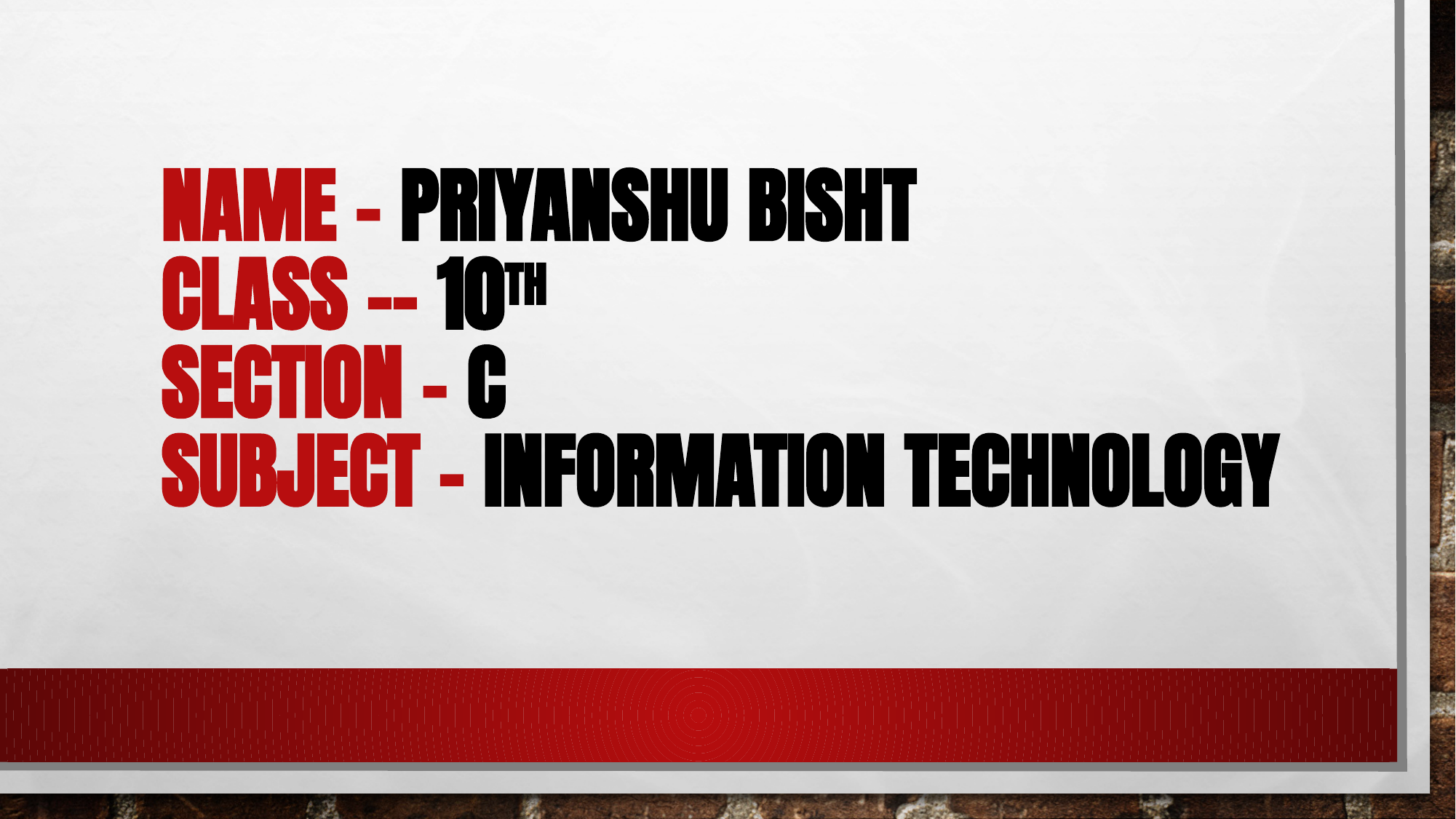

# Name – priyanshu bisht Class -- 10th section – c subject – information technology